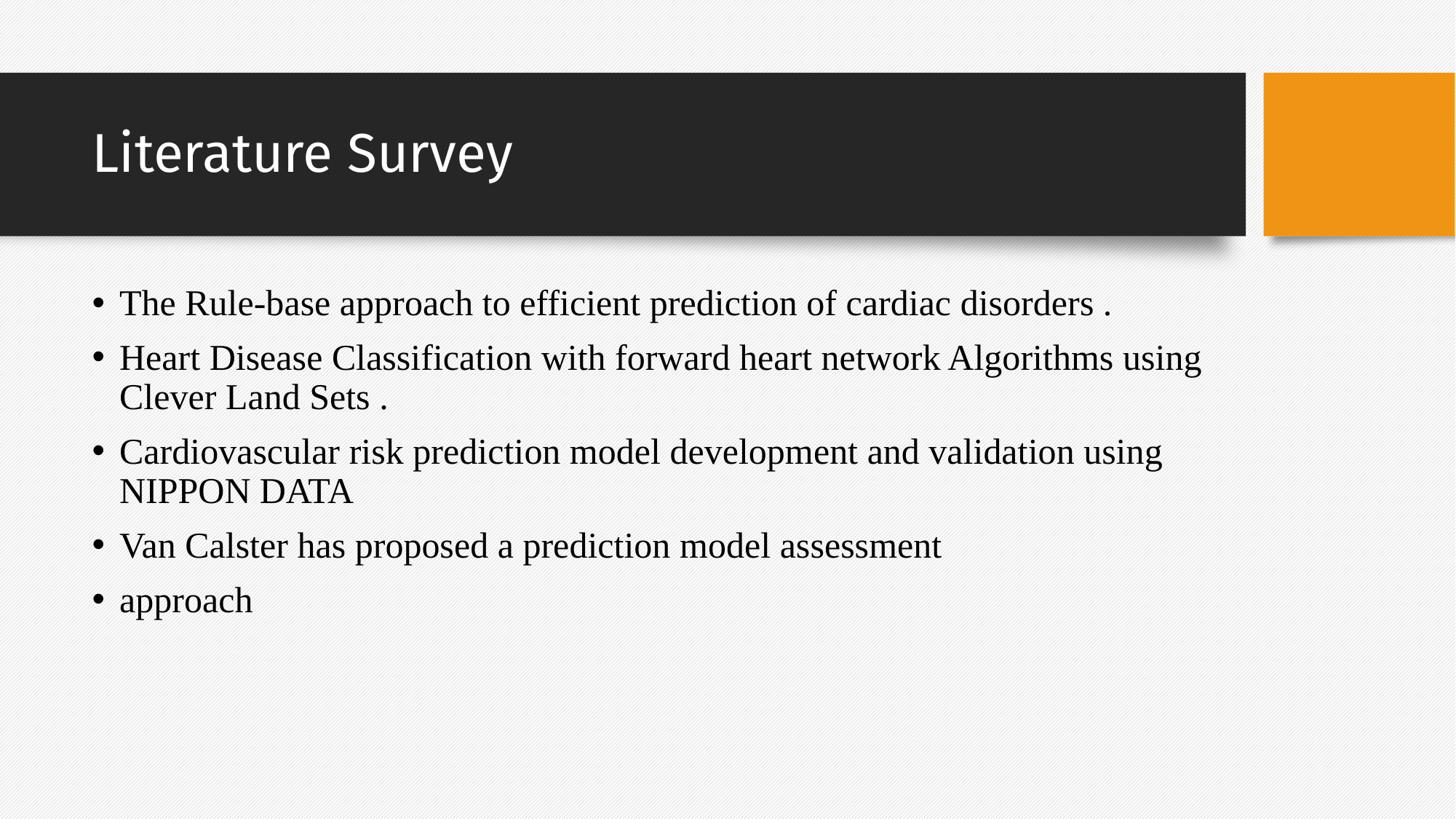

# Literature Survey
The Rule-base approach to efficient prediction of cardiac disorders .
Heart Disease Classification with forward heart network Algorithms using Clever Land Sets .
Cardiovascular risk prediction model development and validation using NIPPON DATA
Van Calster has proposed a prediction model assessment
approach